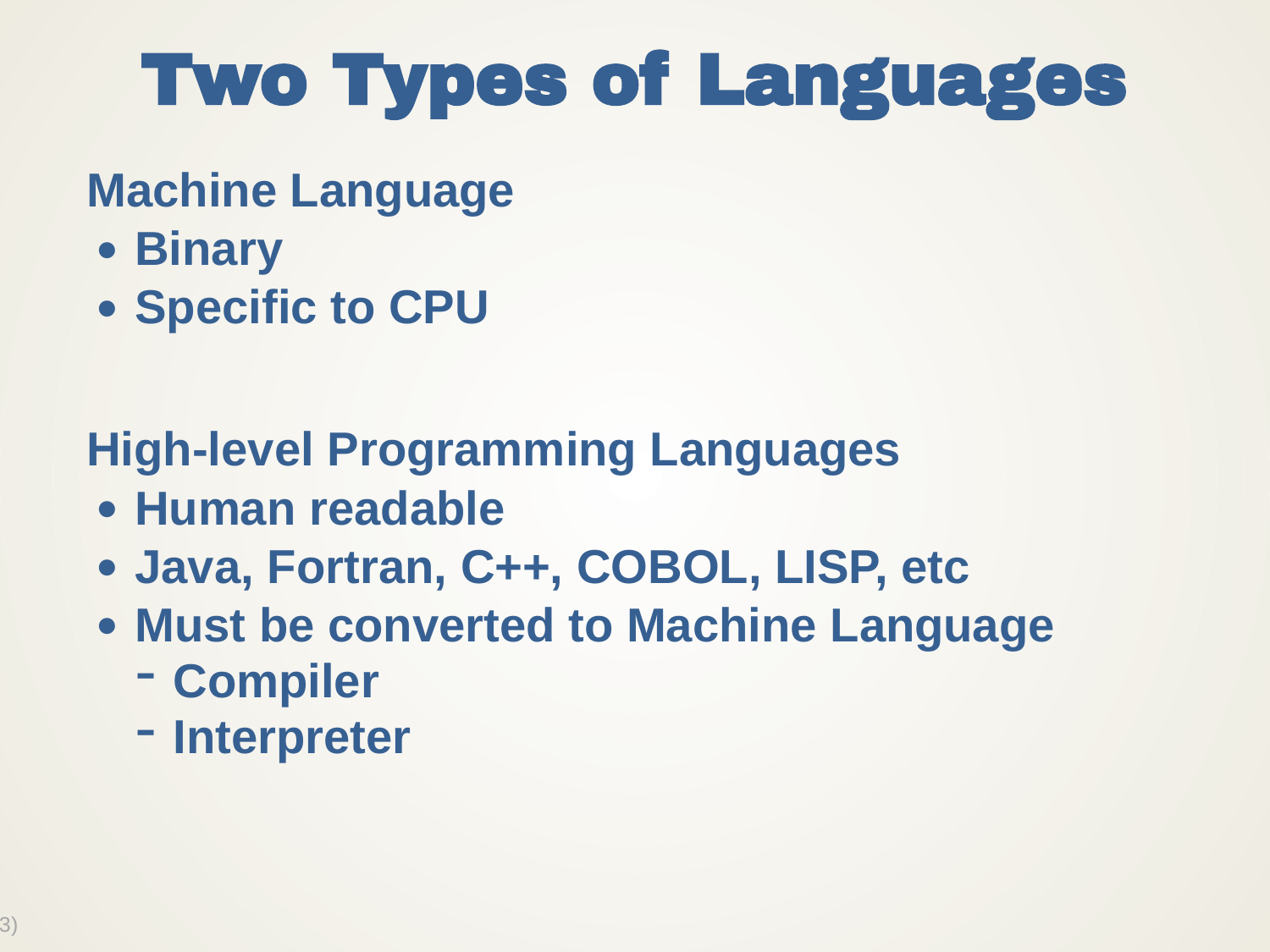

# Two Types of Languages
Machine Language
Binary
Specific to CPU

High-level Programming Languages
Human readable
Java, Fortran, C++, COBOL, LISP, etc
Must be converted to Machine Language
Compiler
Interpreter